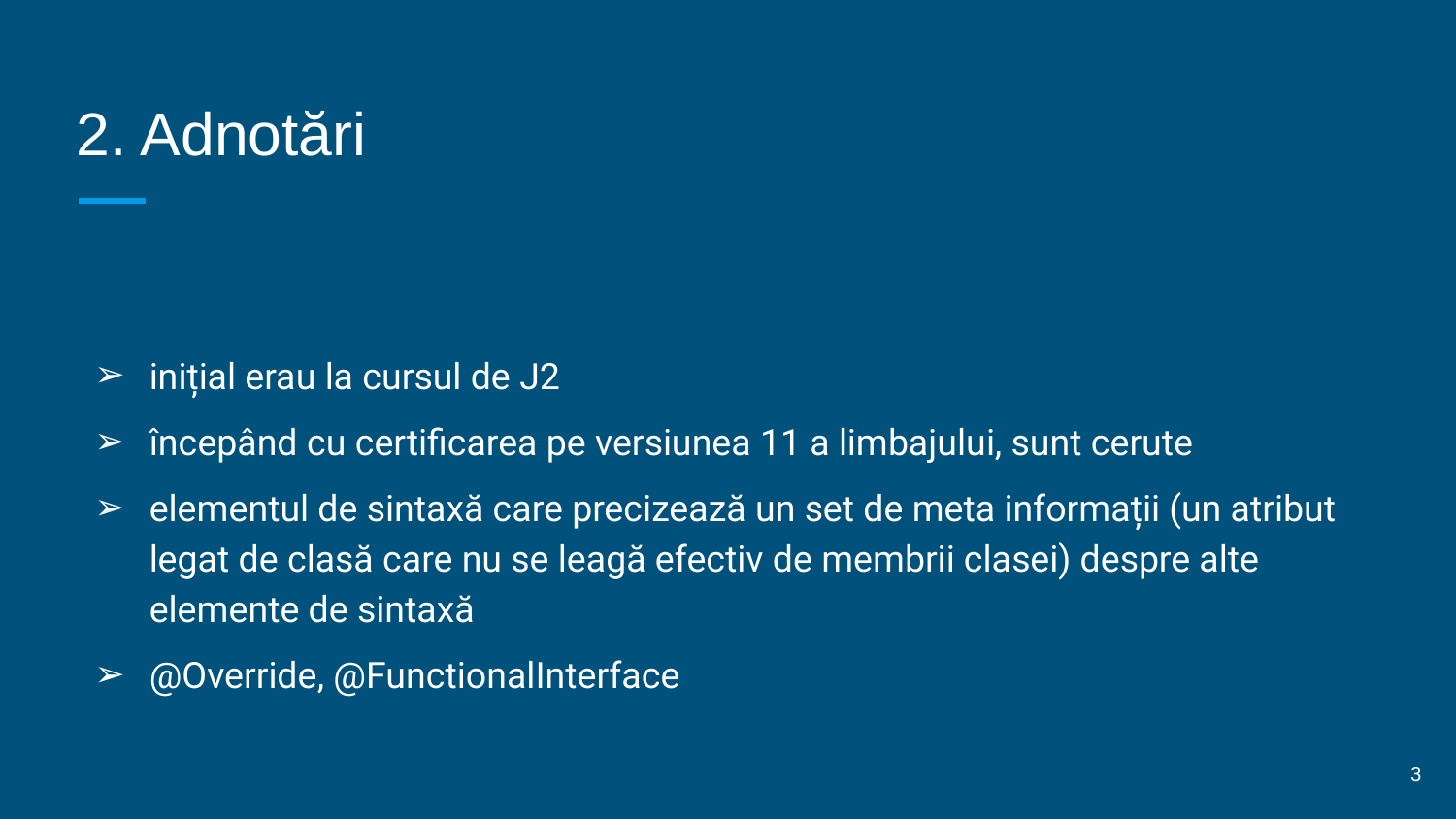

# 2. Adnotări
inițial erau la cursul de J2
începând cu certificarea pe versiunea 11 a limbajului, sunt cerute
elementul de sintaxă care precizează un set de meta informații (un atribut legat de clasă care nu se leagă efectiv de membrii clasei) despre alte elemente de sintaxă
@Override, @FunctionalInterface
3